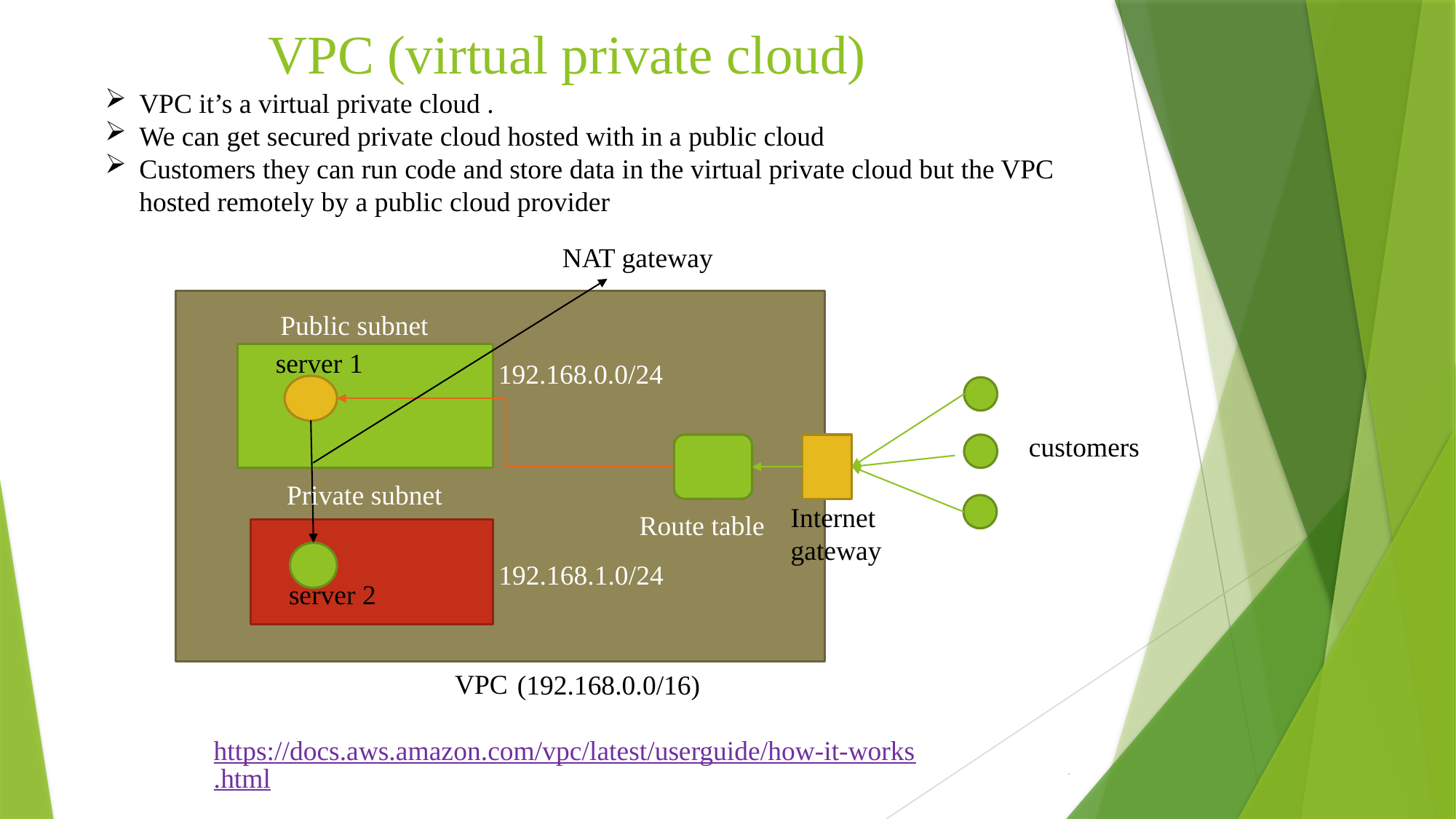

# VPC (virtual private cloud)
VPC it’s a virtual private cloud .
We can get secured private cloud hosted with in a public cloud
Customers they can run code and store data in the virtual private cloud but the VPC hosted remotely by a public cloud provider

     NAT gateway

Public subnet
server 1

   192.168.0.0/24

   customers

Private subnet
Internet gateway

     Route table

192.168.1.0/24
    server 2
VPC
(192.168.0.0/16)
https://docs.aws.amazon.com/vpc/latest/userguide/how-it-works.html